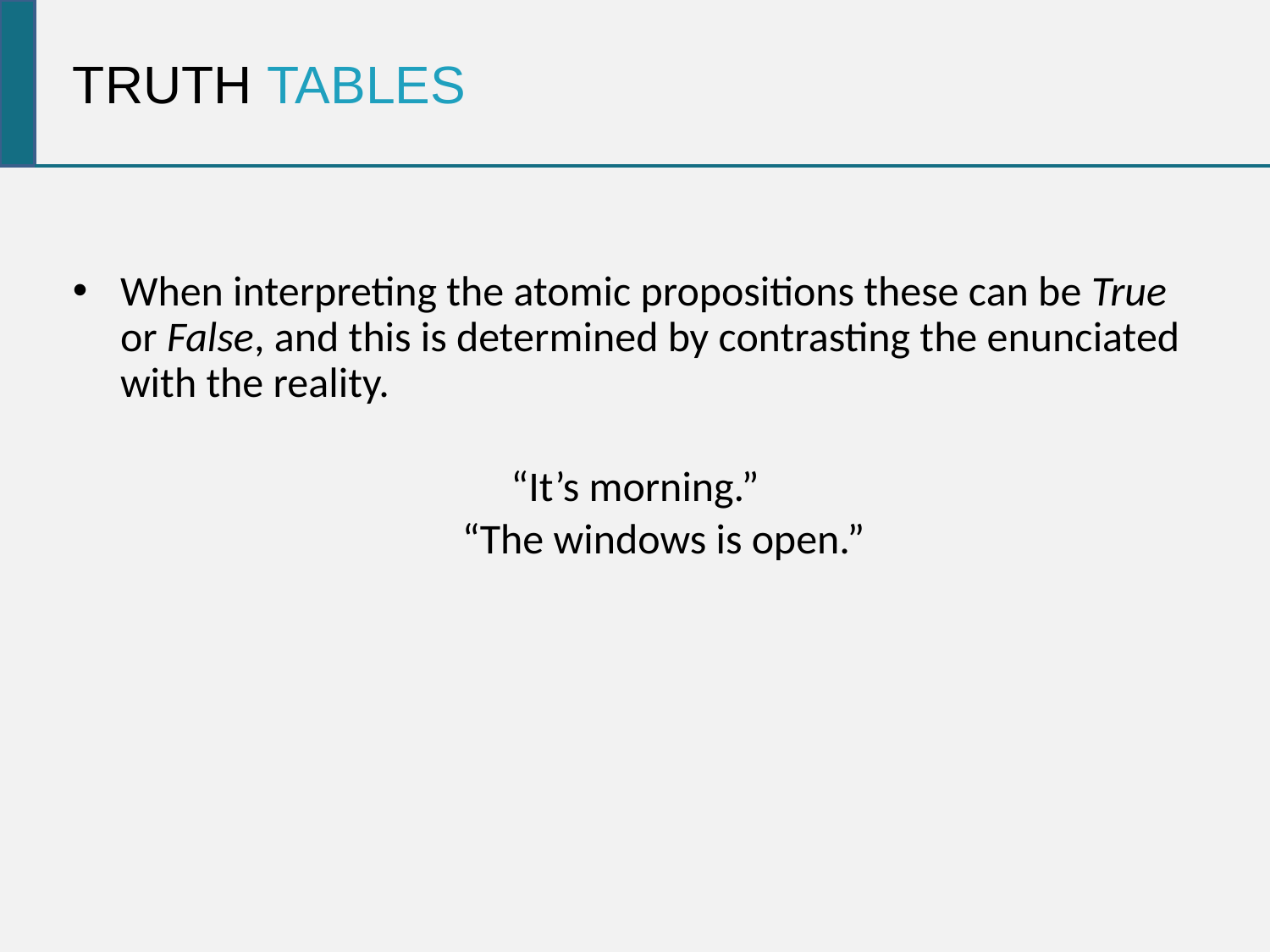

TRUTH TABLES

When interpreting the atomic propositions these can be True or False, and this is determined by contrasting the enunciated with the reality.

“It’s morning.”
	 “The windows is open.”